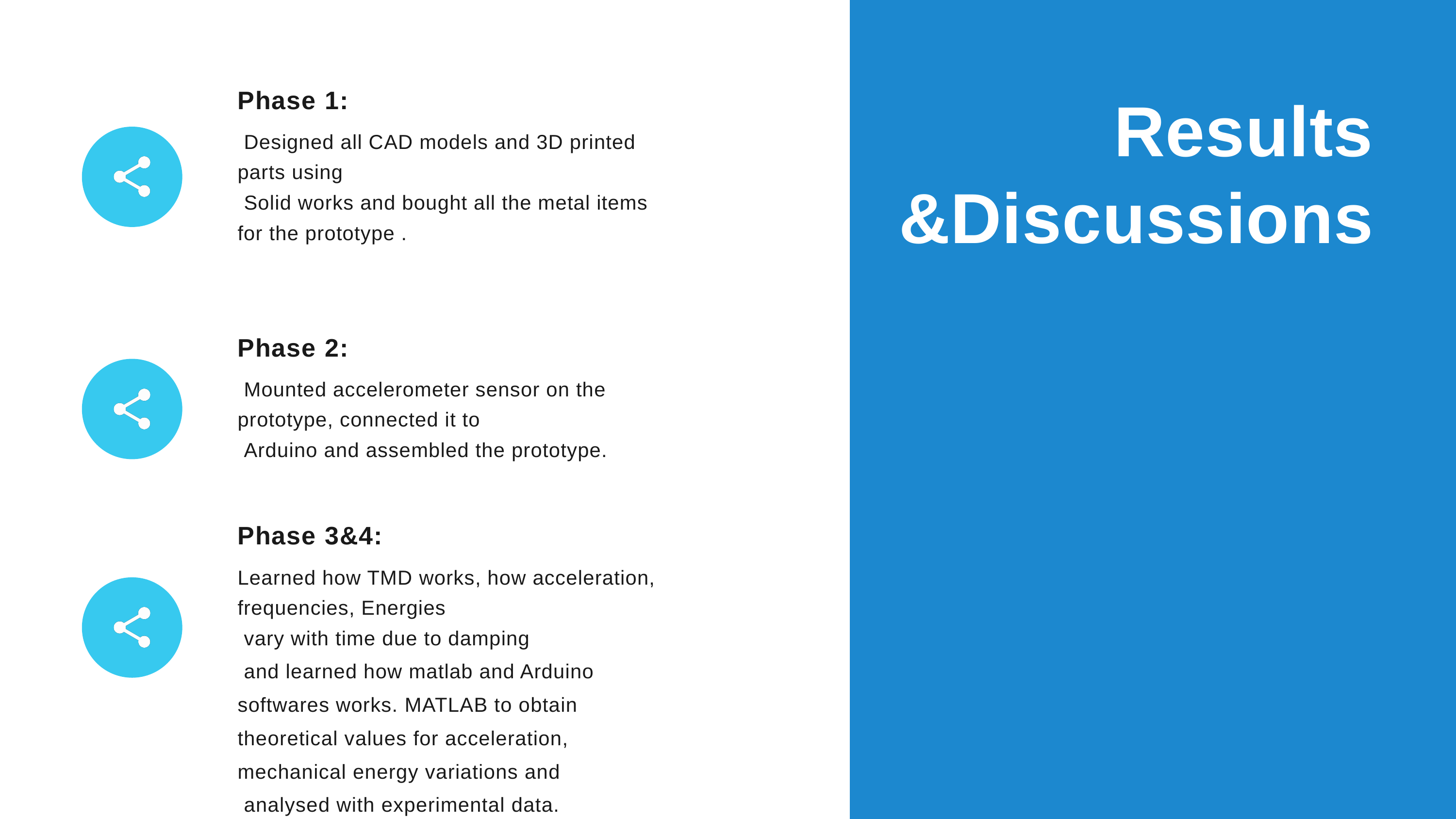

| MEMPHIS DESIGN A brief history of a quirky design |
| --- |
|  |
Phase 1:
 Designed all CAD models and 3D printed parts using
 Solid works and bought all the metal items for the prototype .

Results &Discussions

Phase 2:
 Mounted accelerometer sensor on the prototype, connected it to
 Arduino and assembled the prototype.

Phase 3&4:
Learned how TMD works, how acceleration, frequencies, Energies
 vary with time due to damping
 and learned how matlab and Arduino softwares works. MATLAB to obtain theoretical values for acceleration, mechanical energy variations and
 analysed with experimental data.